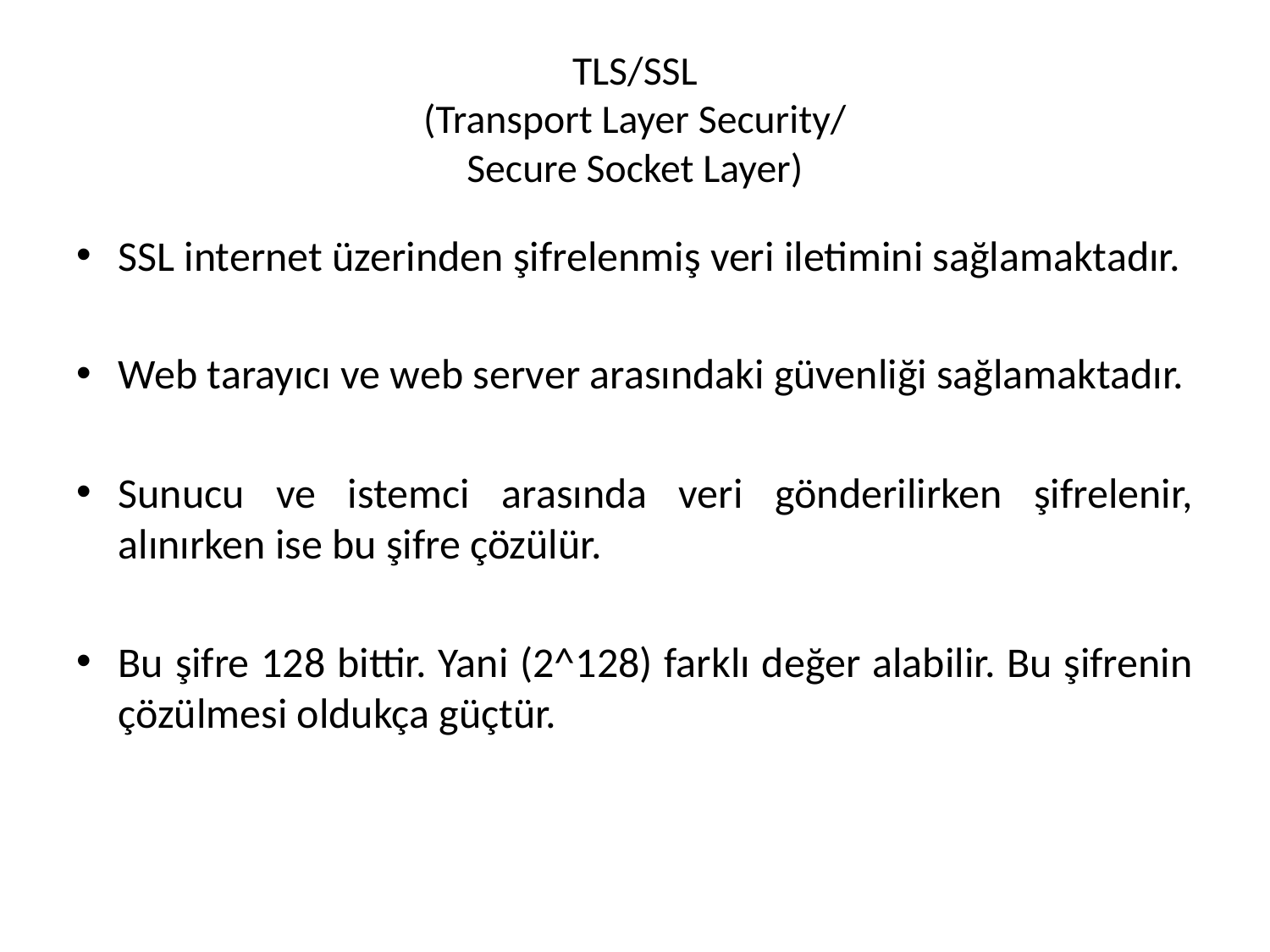

# TLS/SSL (Transport Layer Security/ Secure Socket Layer)
SSL internet üzerinden şifrelenmiş veri iletimini sağlamaktadır.

Web tarayıcı ve web server arasındaki güvenliği sağlamaktadır.

Sunucu ve istemci arasında veri gönderilirken şifrelenir, alınırken ise bu şifre çözülür.

Bu şifre 128 bittir. Yani (2^128) farklı değer alabilir. Bu şifrenin çözülmesi oldukça güçtür.